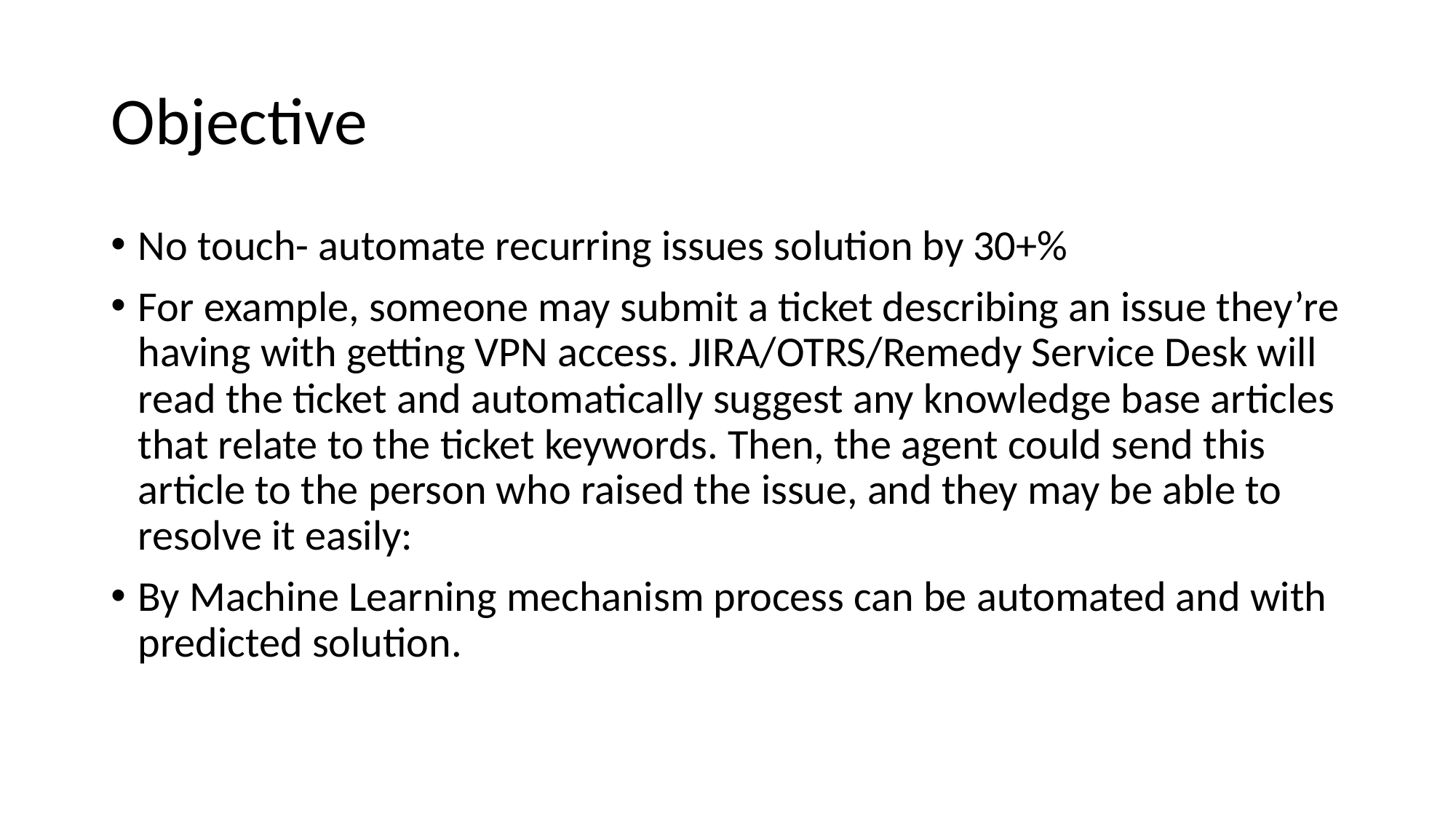

# Objective
No touch- automate recurring issues solution by 30+%
For example, someone may submit a ticket describing an issue they’re having with getting VPN access. JIRA/OTRS/Remedy Service Desk will read the ticket and automatically suggest any knowledge base articles that relate to the ticket keywords. Then, the agent could send this article to the person who raised the issue, and they may be able to resolve it easily:
By Machine Learning mechanism process can be automated and with predicted solution.